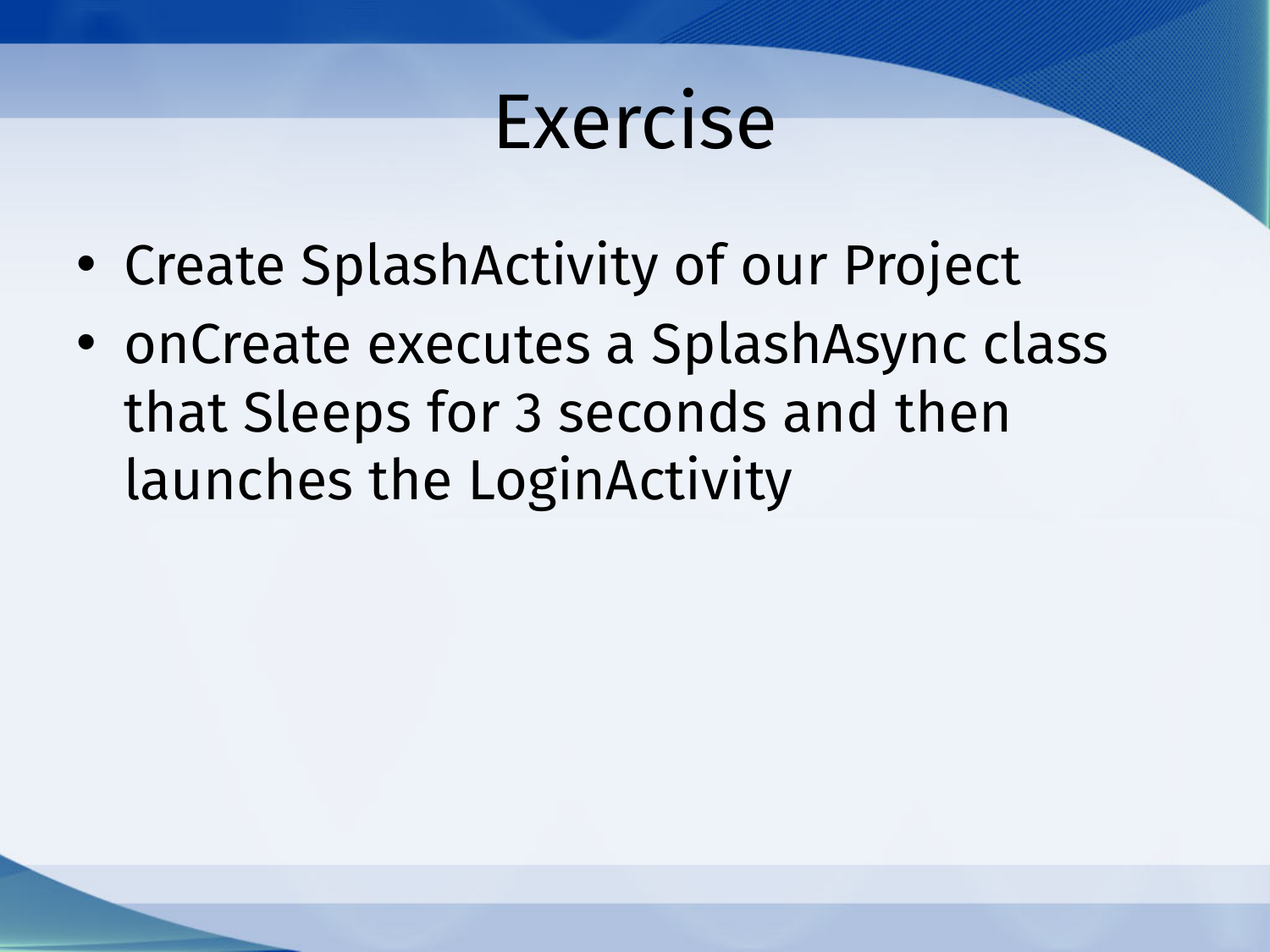

# Exercise
Create SplashActivity of our Project
onCreate executes a SplashAsync class that Sleeps for 3 seconds and then launches the LoginActivity